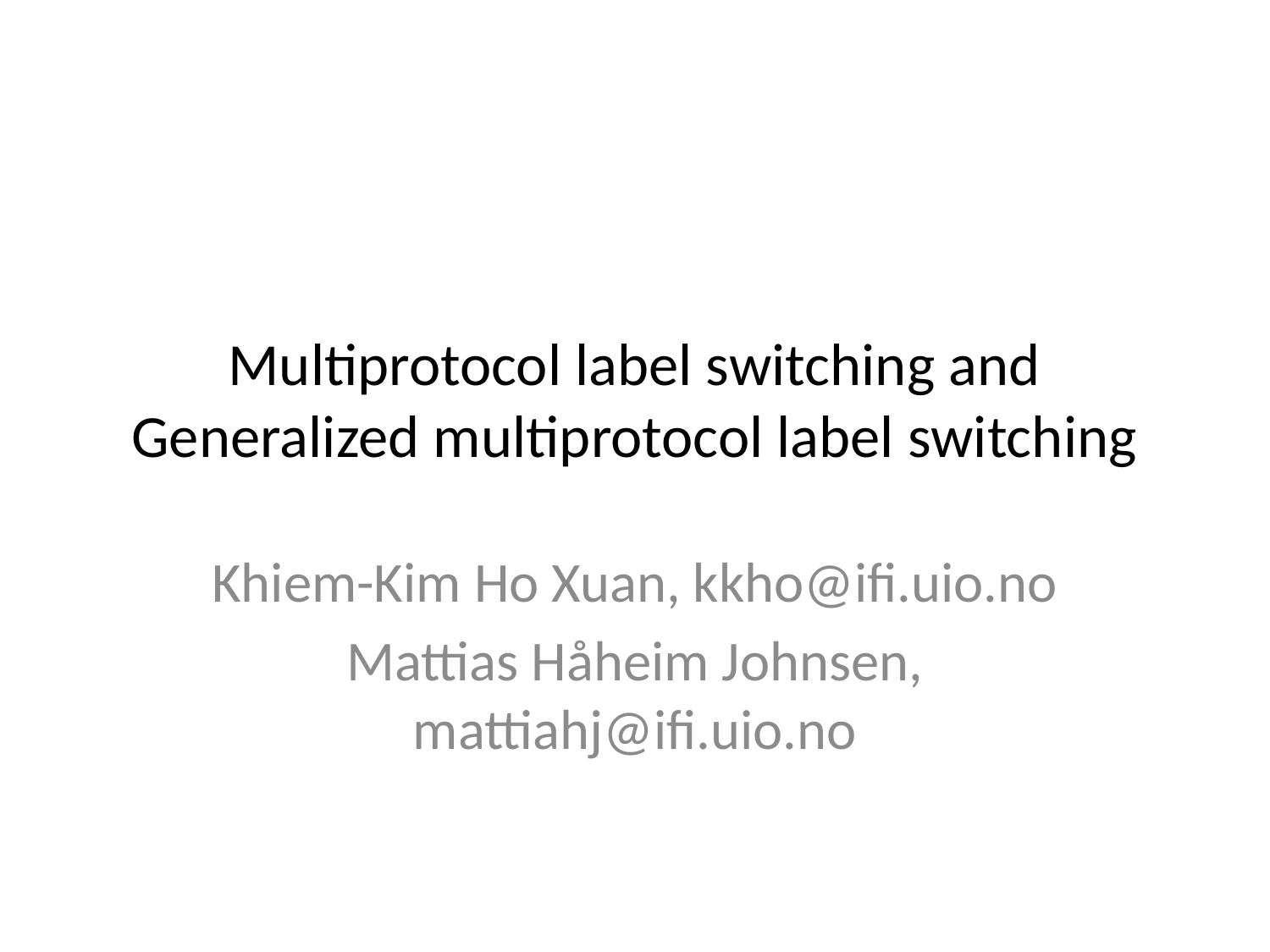

# Multiprotocol label switching and Generalized multiprotocol label switching
Khiem-Kim Ho Xuan, kkho@ifi.uio.no
Mattias Håheim Johnsen, mattiahj@ifi.uio.no